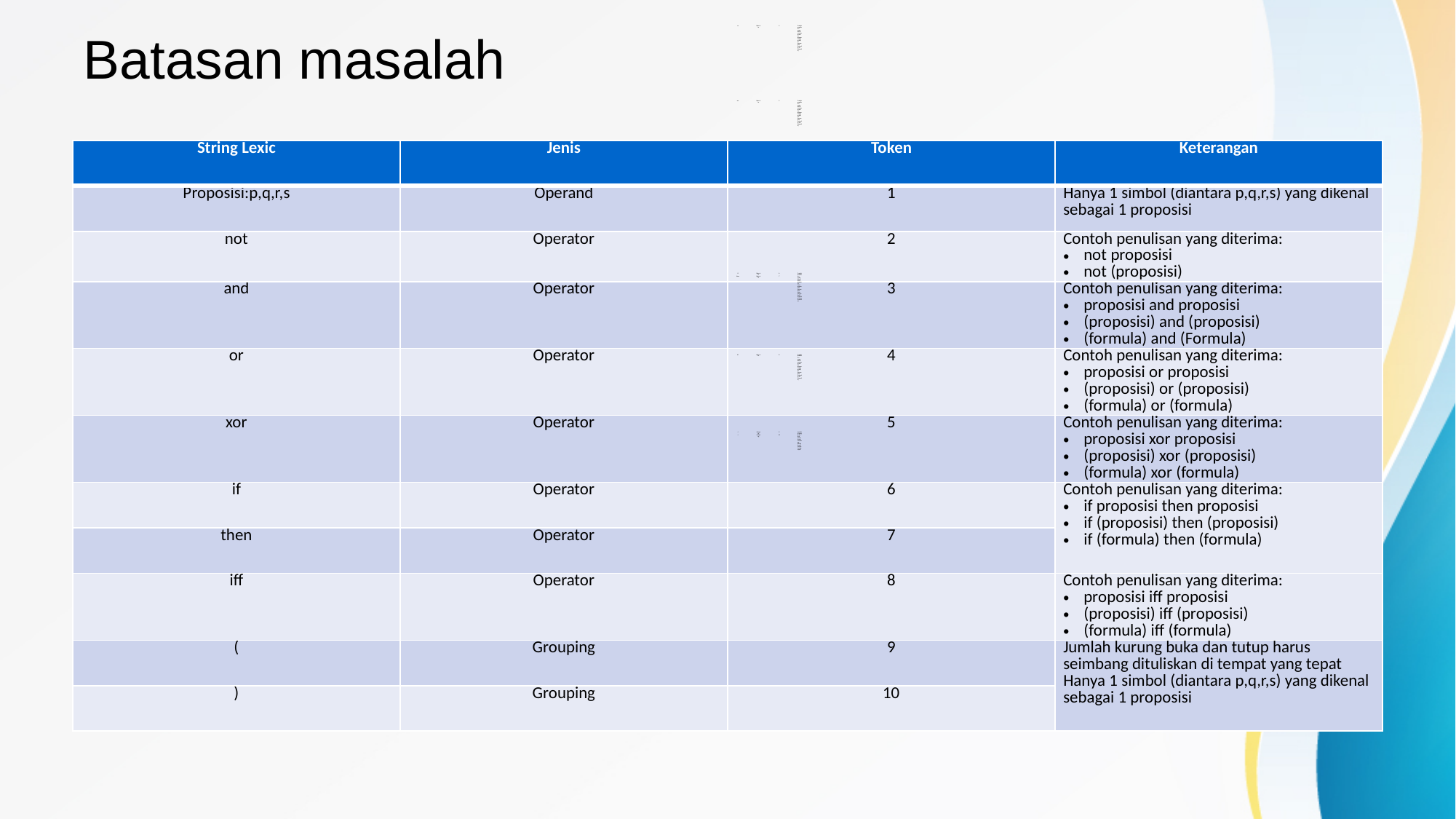

| String Lexic | Jenis | Token | Keterangan |
| --- | --- | --- | --- |
| Proposisi:p,q,r,s | Operand | 1 | Hanya 1 simbol (diantara p,q,r,s) yang dikenal sebagai 1 proposisi |
| not | Operator | 2 | Contoh penulisan yang diterima:not proposisinot (proposisi) |
| and | Operator | 3 | Contoh penulisan yang diterima:proposisi and proposisi(proposisi) and (proposisi)(formula) and (Formula) |
| or | Operator | 4 | Contoh penulisan yang diterima:proposisi or proposisi(proposisi) or (proposisi)(formula) or (formula) |
| xor | Operator | 5 | Contoh penulisan yang diterima:proposisi xor proposisi(proposisi) xor (proposisi)(formula) xor (formula) |
| if | Operator | 6 | Contoh penulisan yang diterima:if proposisi then proposisiif (proposisi) then (proposisi)if (formula) then (formula) |
| then | Operator | 7 |  |
| iff | Operator | 8 | Contoh penulisan yang diterima:proposisi iff proposisi(proposisi) iff (proposisi)(formula) iff (formula) |
| ( | Grouping | 9 | Jumlah kurung buka dan tutup harus seimbang dituliskan di tempat yang tepat |
| ) | Grouping | 10 |  |
# Batasan masalah
| String Lexic | Jenis | Token | Keterangan |
| --- | --- | --- | --- |
| Proposisi:p,q,r,s | Operand | 1 | Hanya 1 simbol (diantara p,q,r,s) yang dikenal sebagai 1 proposisi |
| not | Operator | 2 | Contoh penulisan yang diterima: not proposisi not (proposisi) |
| and | Operator | 3 | Contoh penulisan yang diterima: proposisi and proposisi (proposisi) and (proposisi) (formula) and (Formula) |
| or | Operator | 4 | Contoh penulisan yang diterima: proposisi or proposisi (proposisi) or (proposisi) (formula) or (formula) |
| xor | Operator | 5 | Contoh penulisan yang diterima: proposisi xor proposisi (proposisi) xor (proposisi) (formula) xor (formula) |
| if | Operator | 6 | Contoh penulisan yang diterima: if proposisi then proposisi if (proposisi) then (proposisi) if (formula) then (formula) |
| then | Operator | 7 |  |
| iff | Operator | 8 | Contoh penulisan yang diterima: proposisi iff proposisi (proposisi) iff (proposisi) (formula) iff (formula) |
| ( | Grouping | 9 | Jumlah kurung buka dan tutup harus seimbang dituliskan di tempat yang tepat Hanya 1 simbol (diantara p,q,r,s) yang dikenal sebagai 1 proposisi |
| ) | Grouping | 10 |  |